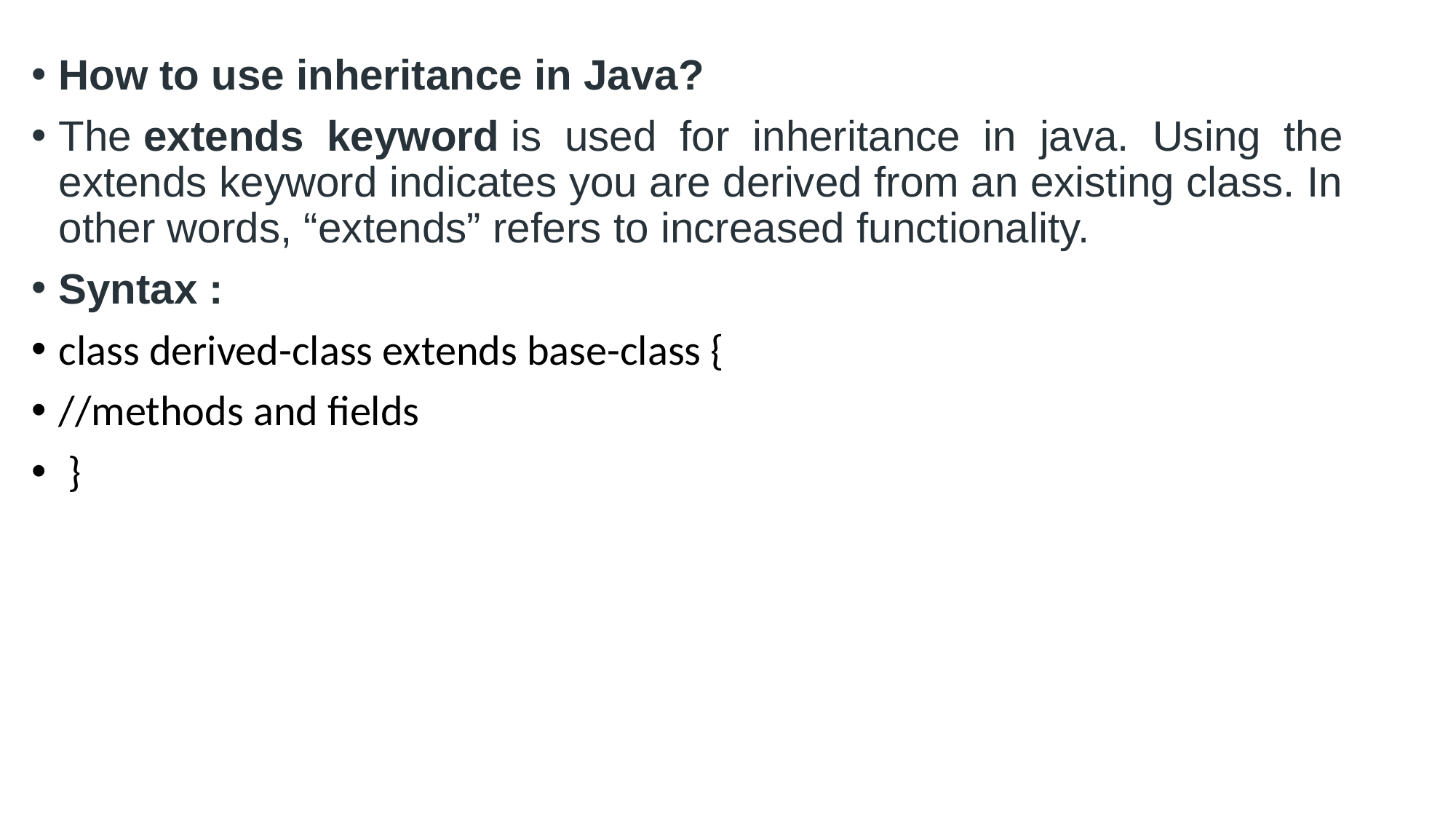

How to use inheritance in Java?
The extends keyword is used for inheritance in java. Using the extends keyword indicates you are derived from an existing class. In other words, “extends” refers to increased functionality.
Syntax :
class derived-class extends base-class {
//methods and fields
 }